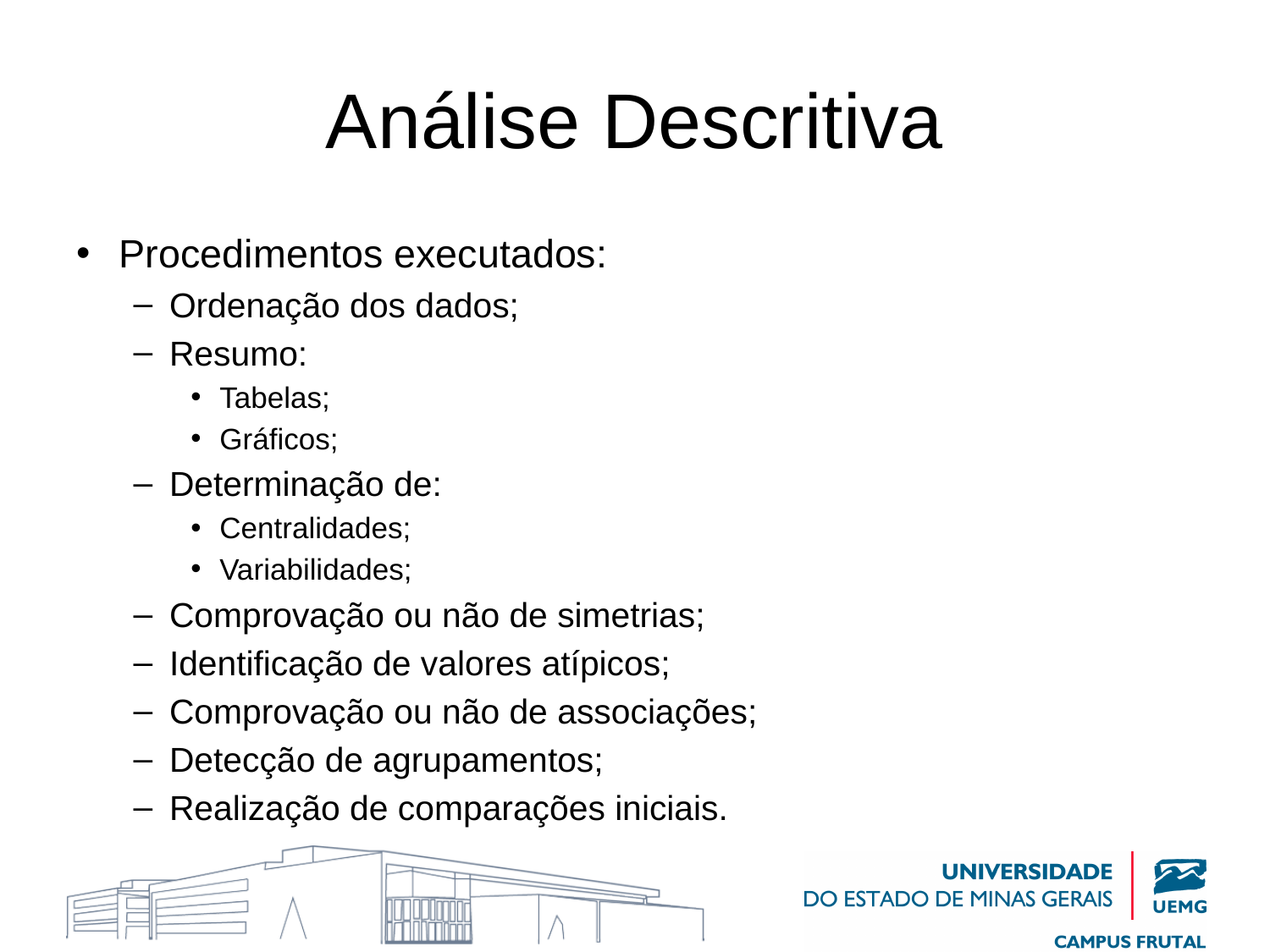

# Análise Descritiva
Procedimentos executados:
Ordenação dos dados;
Resumo:
Tabelas;
Gráficos;
Determinação de:
Centralidades;
Variabilidades;
Comprovação ou não de simetrias;
Identificação de valores atípicos;
Comprovação ou não de associações;
Detecção de agrupamentos;
Realização de comparações iniciais.